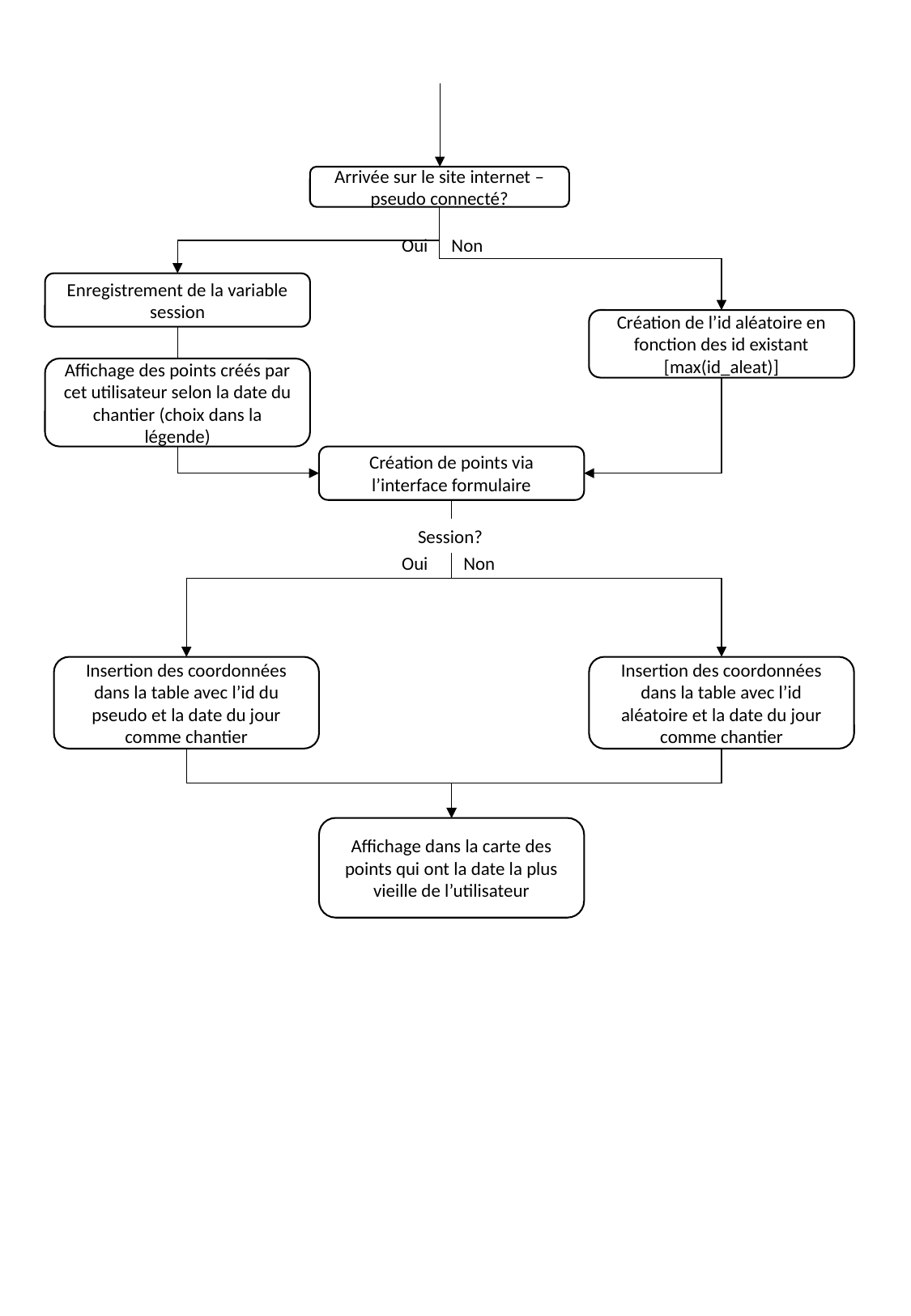

Arrivée sur le site internet – pseudo connecté?
Oui
Non
Enregistrement de la variable session
Création de l’id aléatoire en fonction des id existant [max(id_aleat)]
Affichage des points créés par cet utilisateur selon la date du chantier (choix dans la légende)
Création de points via l’interface formulaire
Session?
Non
Oui
Insertion des coordonnées dans la table avec l’id du pseudo et la date du jour comme chantier
Insertion des coordonnées dans la table avec l’id aléatoire et la date du jour comme chantier
Affichage dans la carte des points qui ont la date la plus vieille de l’utilisateur